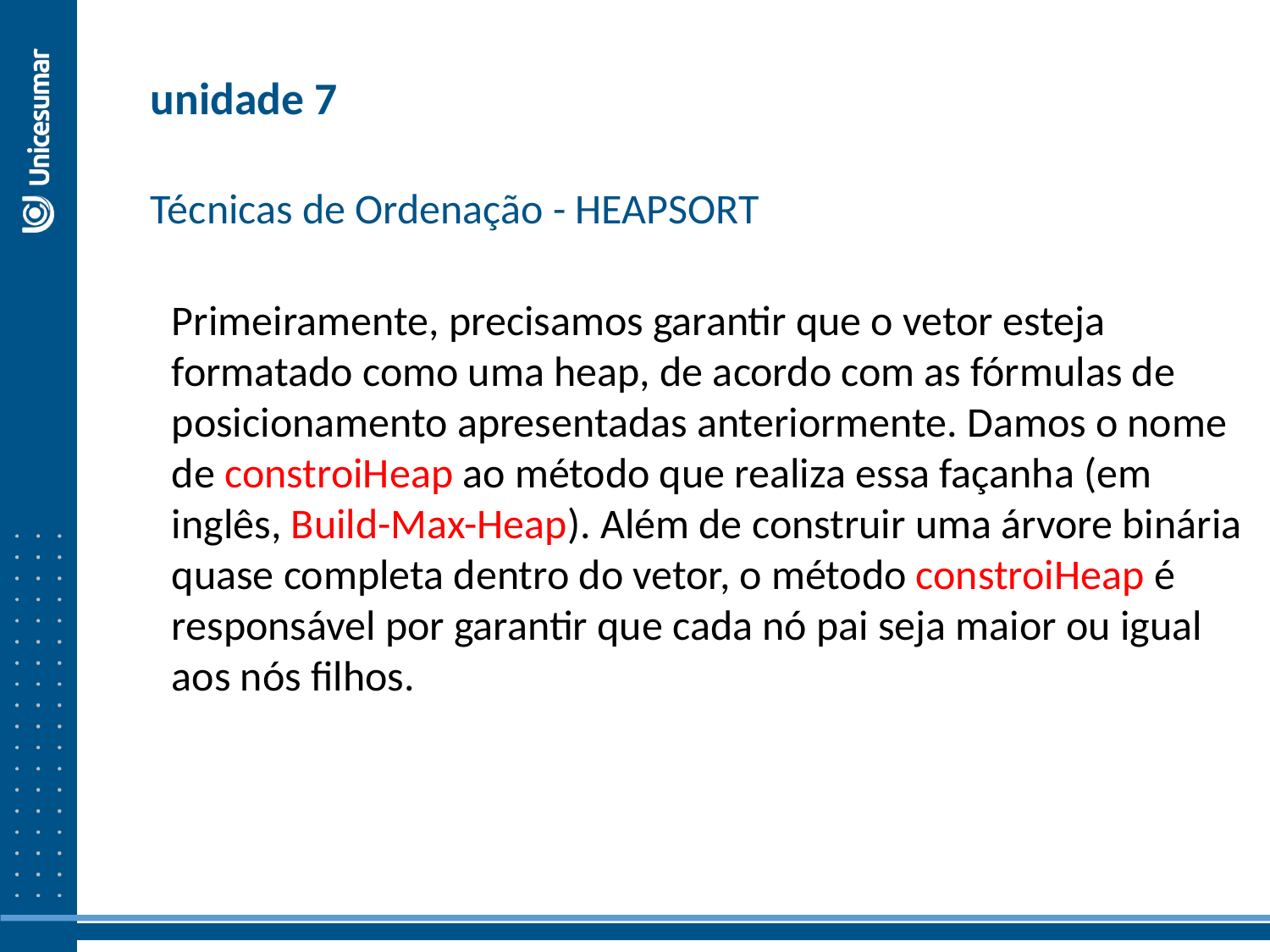

unidade 7
Técnicas de Ordenação - HEAPSORT
Primeiramente, precisamos garantir que o vetor esteja formatado como uma heap, de acordo com as fórmulas de posicionamento apresentadas anteriormente. Damos o nome de constroiHeap ao método que realiza essa façanha (em inglês, Build-Max-Heap). Além de construir uma árvore binária quase completa dentro do vetor, o método constroiHeap é responsável por garantir que cada nó pai seja maior ou igual aos nós filhos.